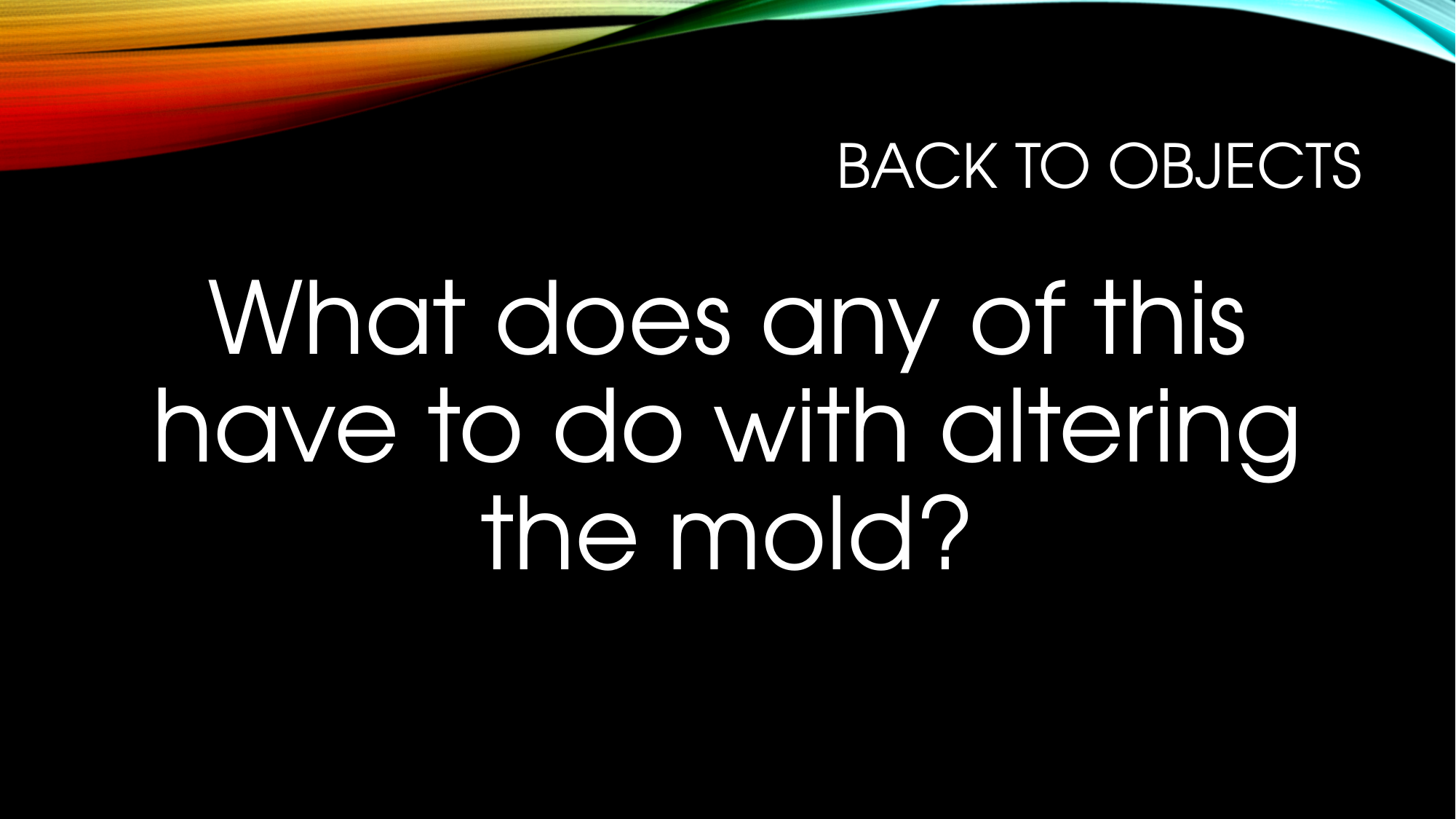

# Back to Objects
What does any of this have to do with altering the mold?